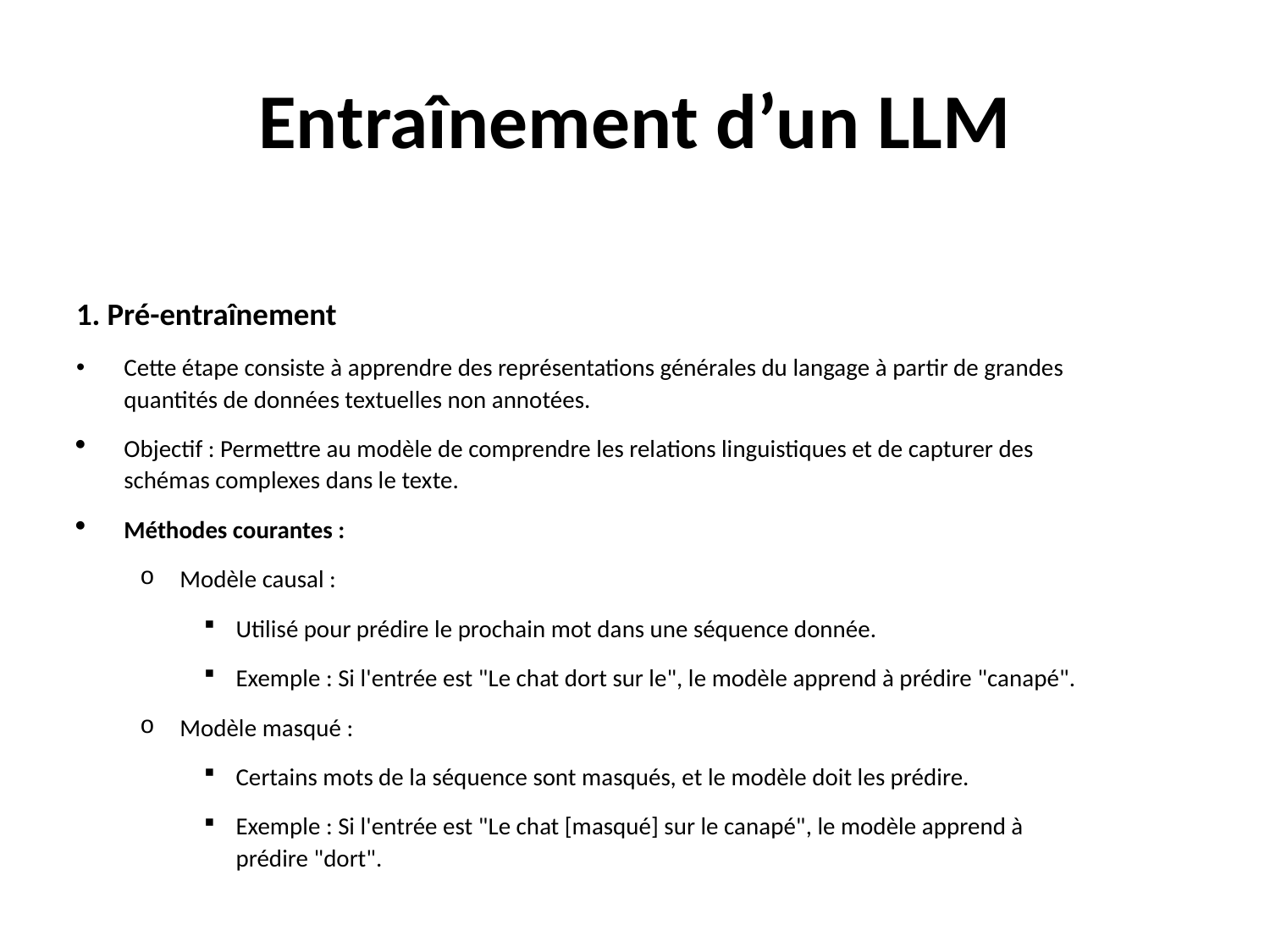

# Entraînement d’un LLM
1. Pré-entraînement
Cette étape consiste à apprendre des représentations générales du langage à partir de grandes quantités de données textuelles non annotées.
Objectif : Permettre au modèle de comprendre les relations linguistiques et de capturer des schémas complexes dans le texte.
Méthodes courantes :
Modèle causal :
Utilisé pour prédire le prochain mot dans une séquence donnée.
Exemple : Si l'entrée est "Le chat dort sur le", le modèle apprend à prédire "canapé".
Modèle masqué :
Certains mots de la séquence sont masqués, et le modèle doit les prédire.
Exemple : Si l'entrée est "Le chat [masqué] sur le canapé", le modèle apprend à prédire "dort".